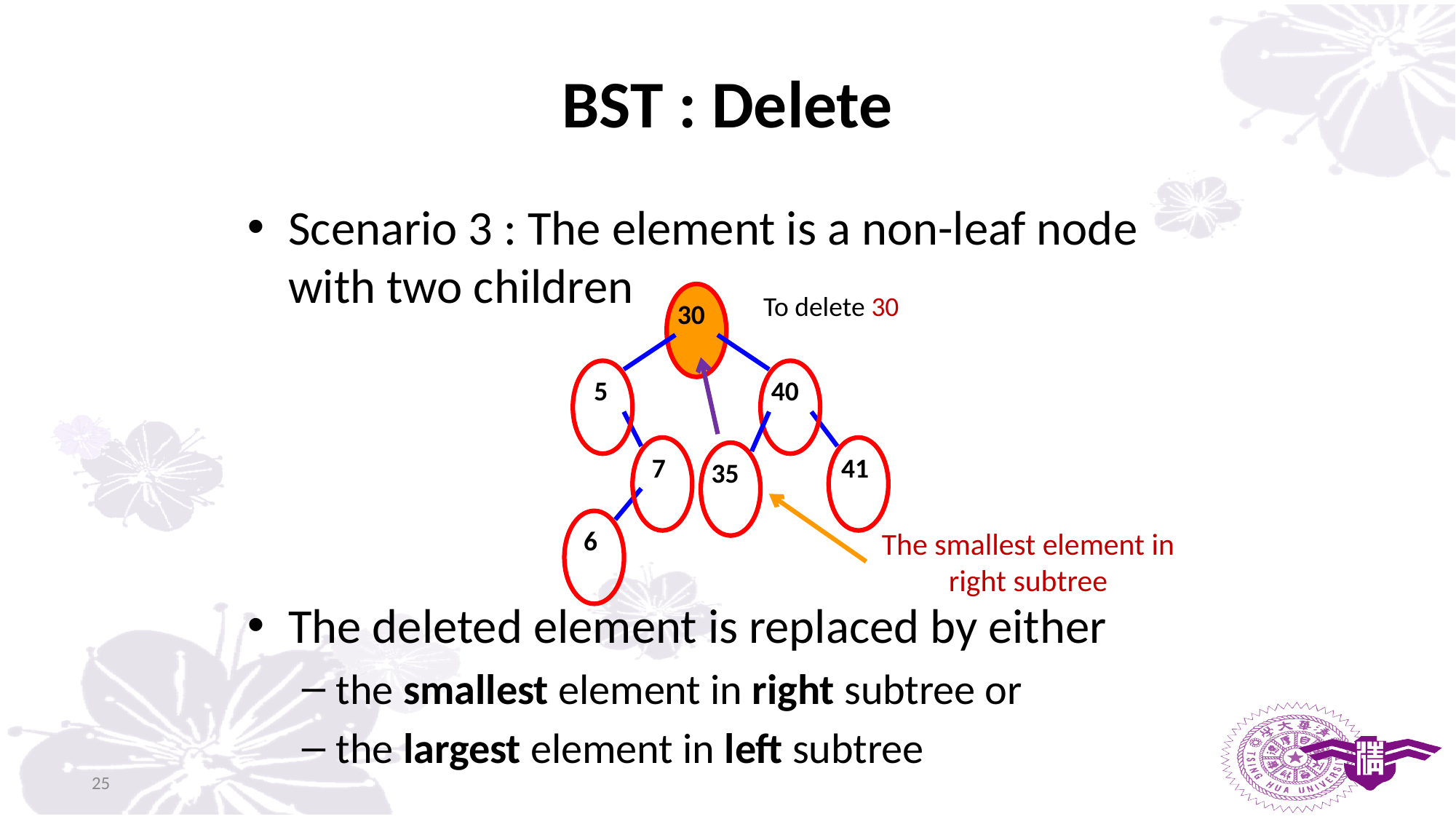

# BST : Delete
Scenario 3 : The element is a non-leaf node with two children

The deleted element is replaced by either
the smallest element in right subtree or
the largest element in left subtree

30

To delete 30
40

5

41

7

35

6

The smallest element in right subtree
25